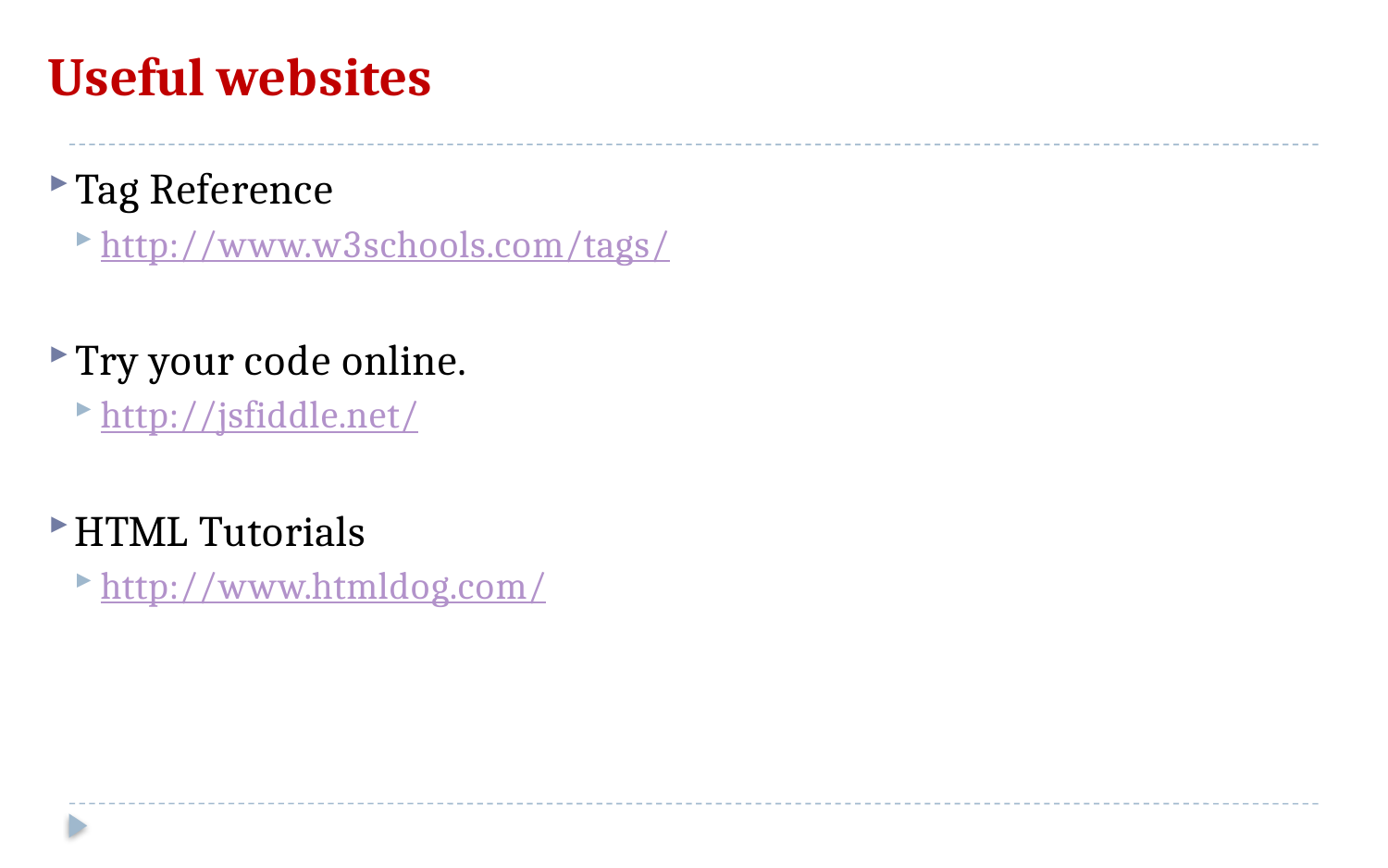

# Useful websites
Tag Reference
http://www.w3schools.com/tags/

Try your code online.
http://jsfiddle.net/

HTML Tutorials
http://www.htmldog.com/